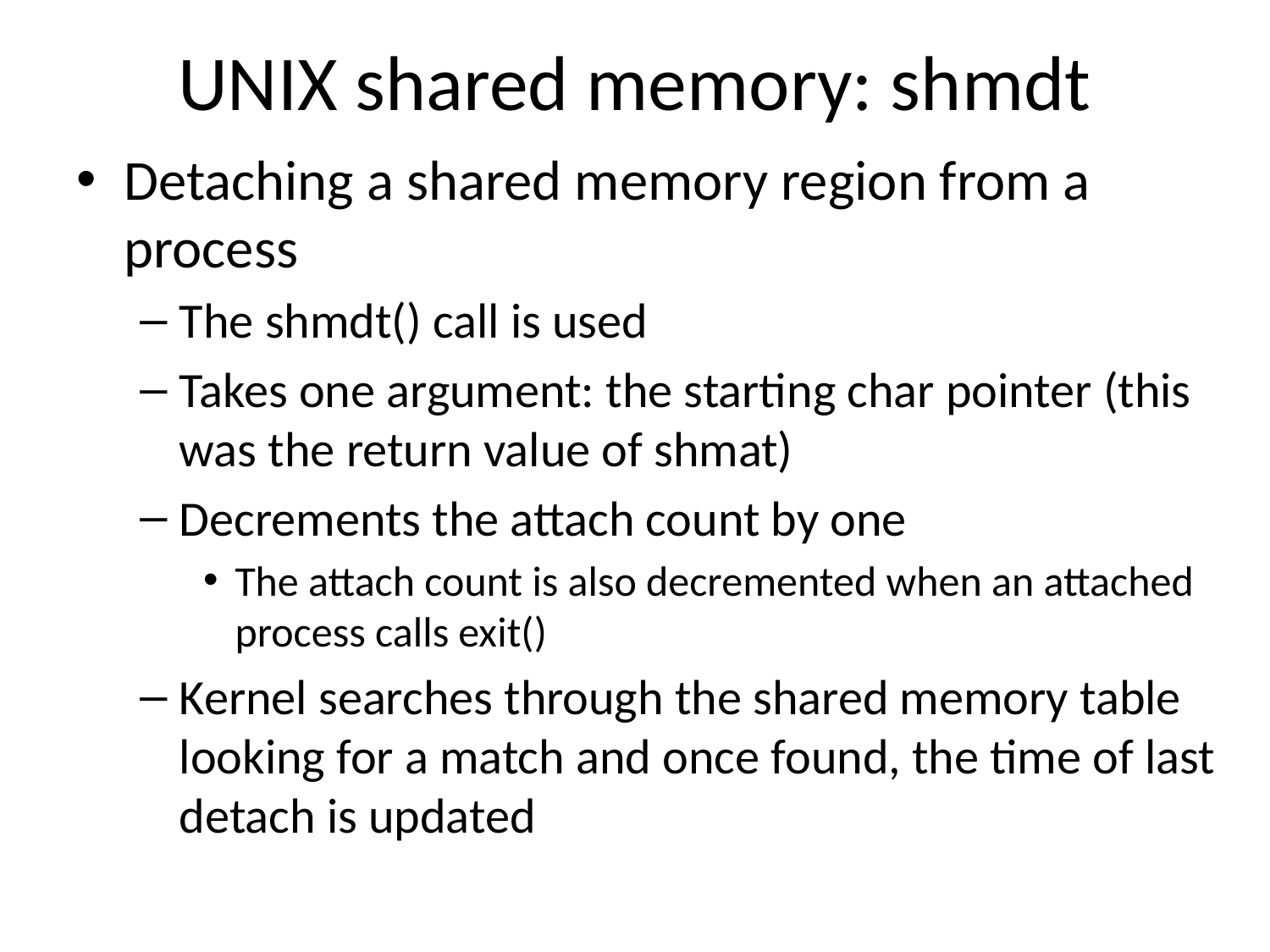

# UNIX shared memory: shmdt
Detaching a shared memory region from a process
The shmdt() call is used
Takes one argument: the starting char pointer (this was the return value of shmat)
Decrements the attach count by one
The attach count is also decremented when an attached process calls exit()
Kernel searches through the shared memory table looking for a match and once found, the time of last detach is updated